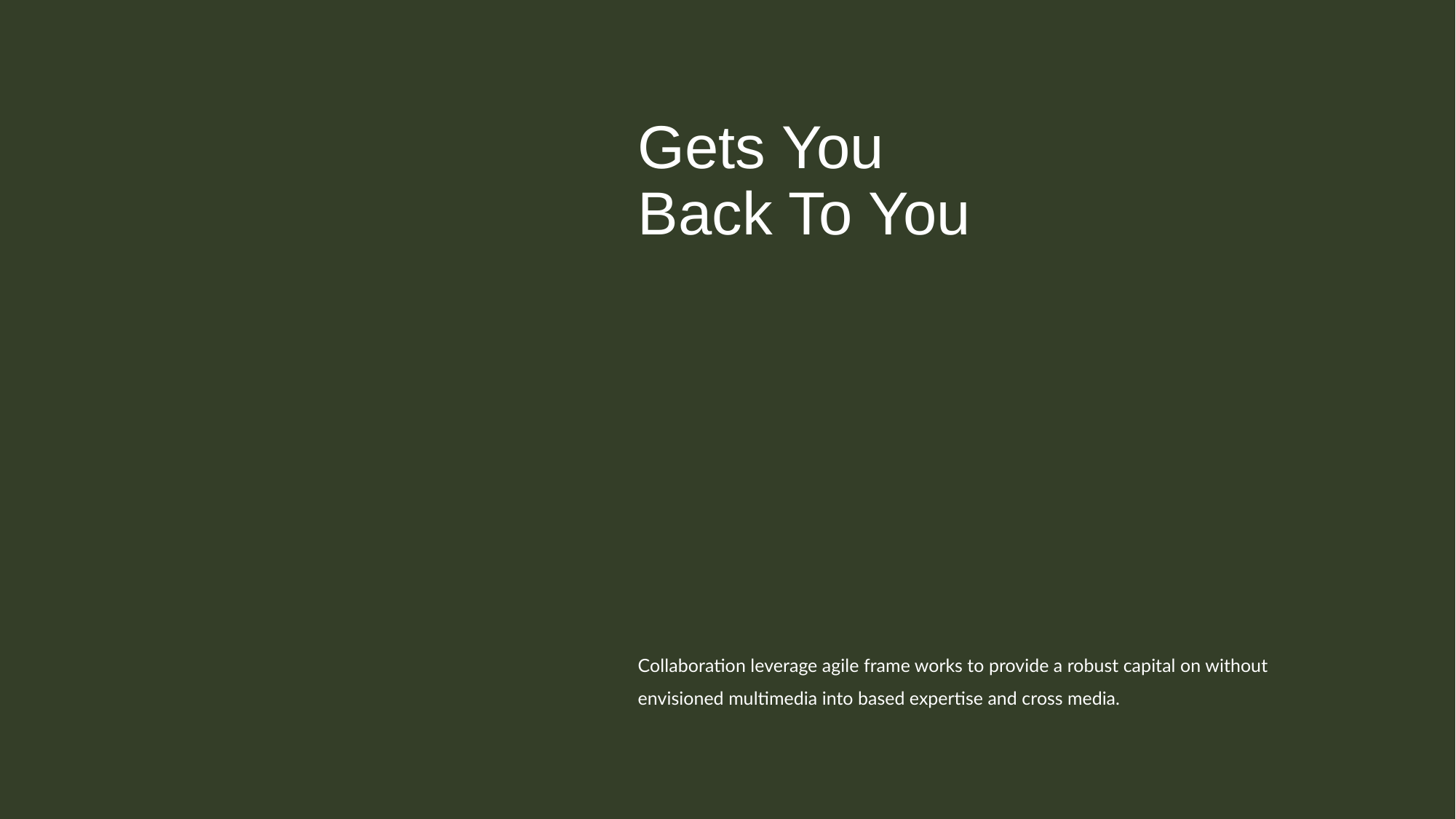

Gets You Back To You

Collaboration leverage agile frame works to provide a robust capital on without envisioned multimedia into based expertise and cross media.